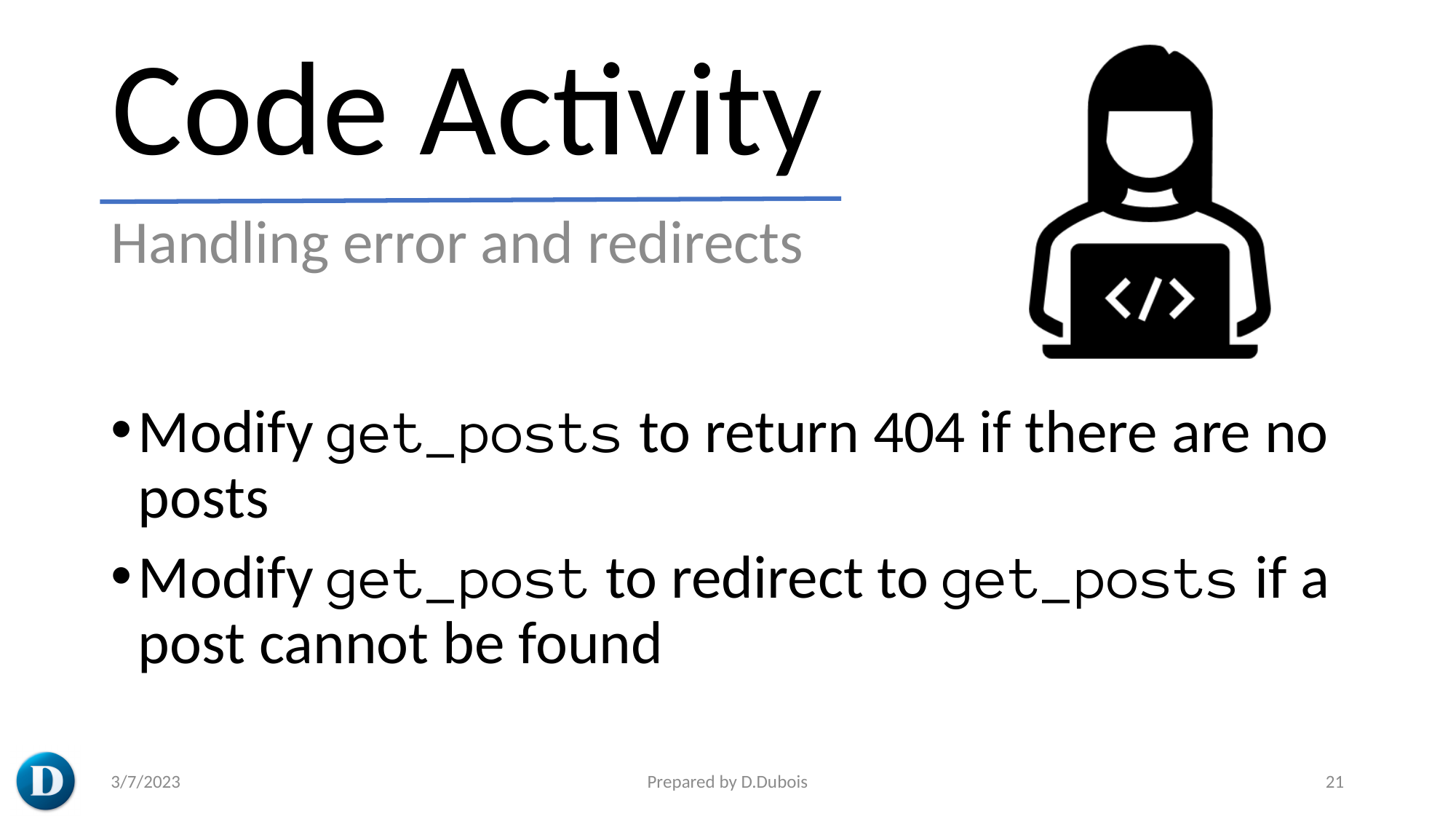

Handling error and redirects
Modify get_posts to return 404 if there are no posts
Modify get_post to redirect to get_posts if a post cannot be found
3/7/2023
Prepared by D.Dubois
21